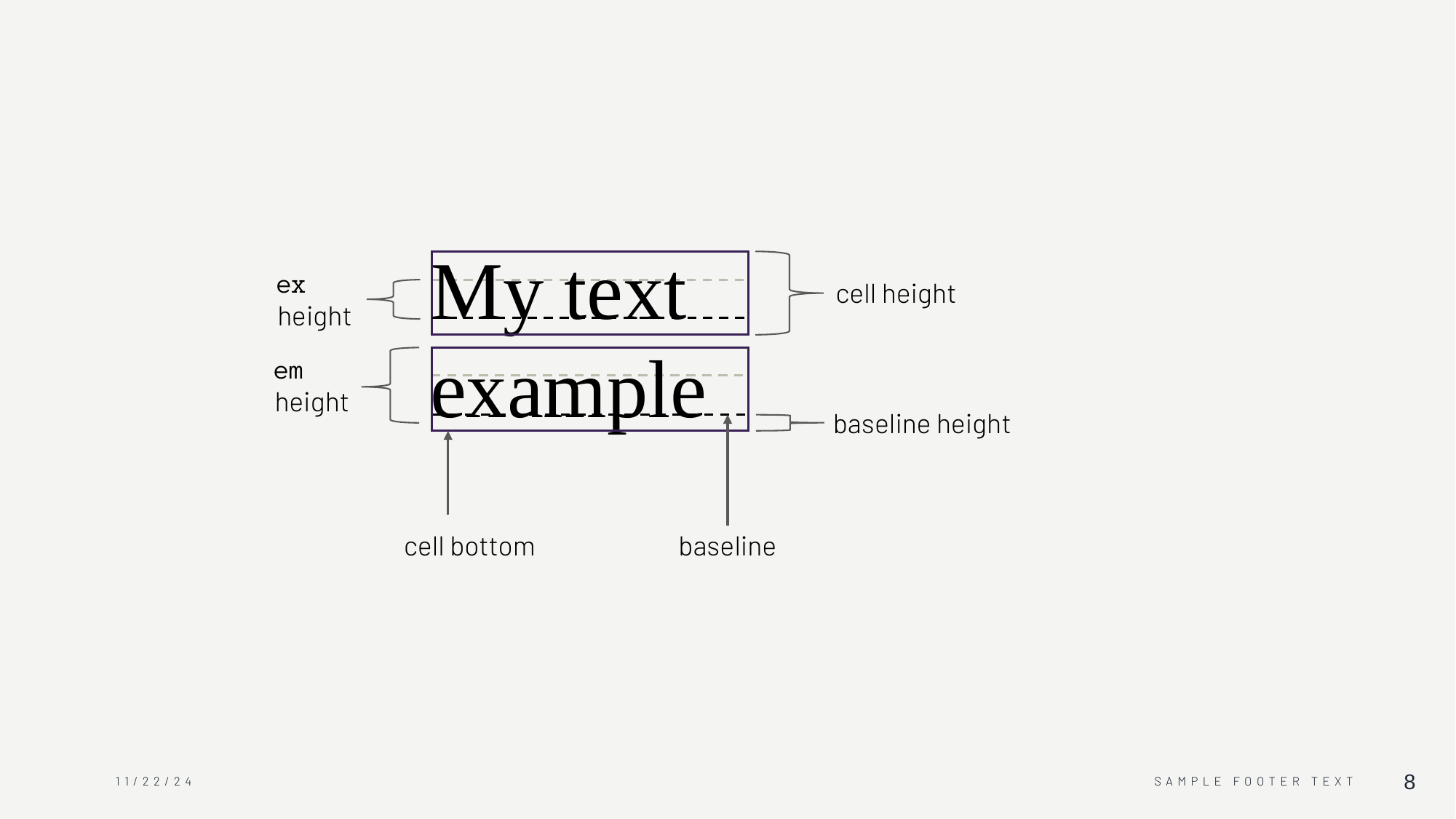

My text example

ex
height
cell height

em
height

baseline height

cell bottom
baseline
11/22/24
Sample Footer Text
8